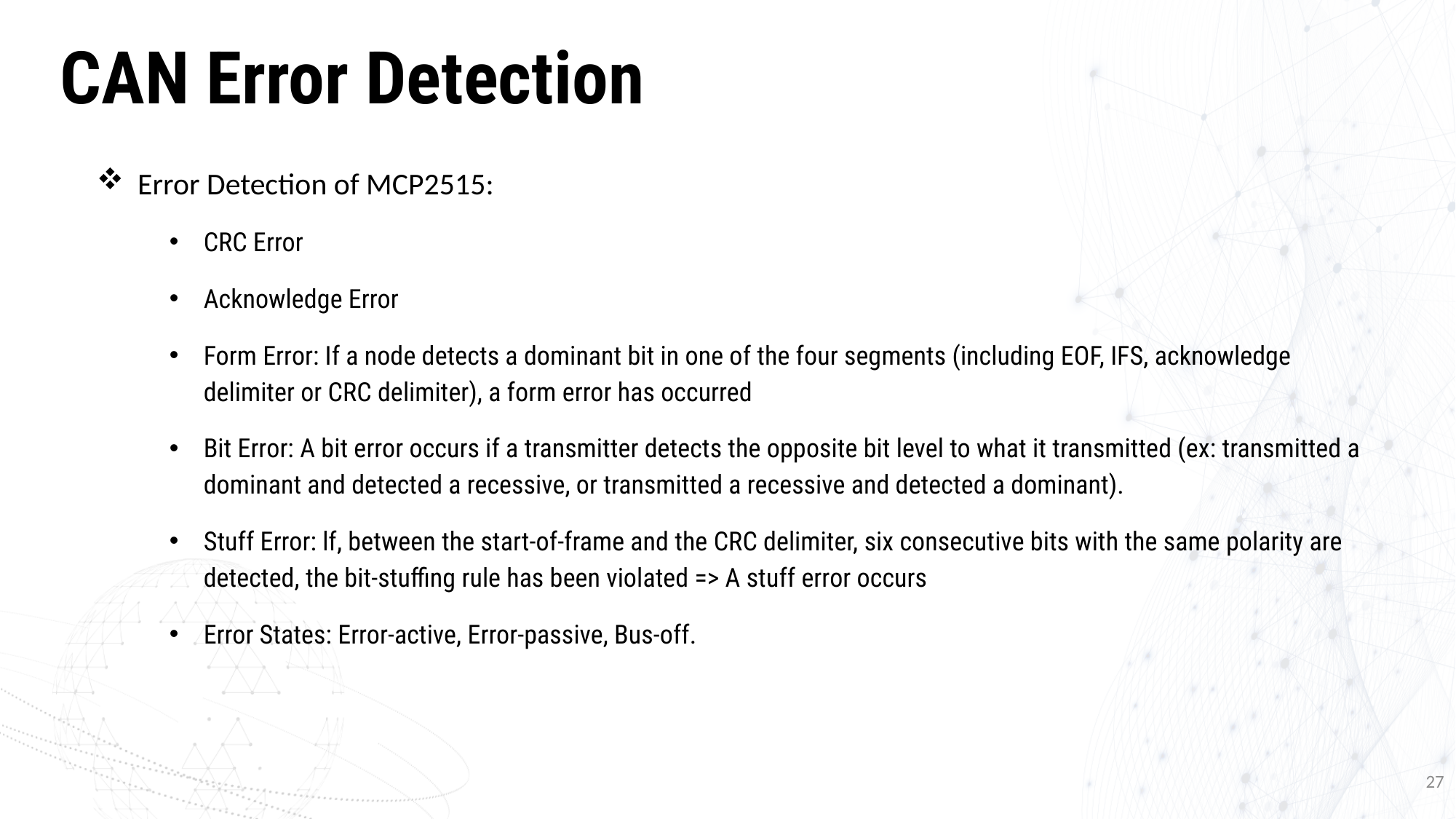

# CAN Error Detection
Error Detection of MCP2515:
CRC Error
Acknowledge Error
Form Error: If a node detects a dominant bit in one of the four segments (including EOF, IFS, acknowledge delimiter or CRC delimiter), a form error has occurred
Bit Error: A bit error occurs if a transmitter detects the opposite bit level to what it transmitted (ex: transmitted a dominant and detected a recessive, or transmitted a recessive and detected a dominant).
Stuff Error: lf, between the start-of-frame and the CRC delimiter, six consecutive bits with the same polarity are detected, the bit-stuffing rule has been violated => A stuff error occurs
Error States: Error-active, Error-passive, Bus-off.
27